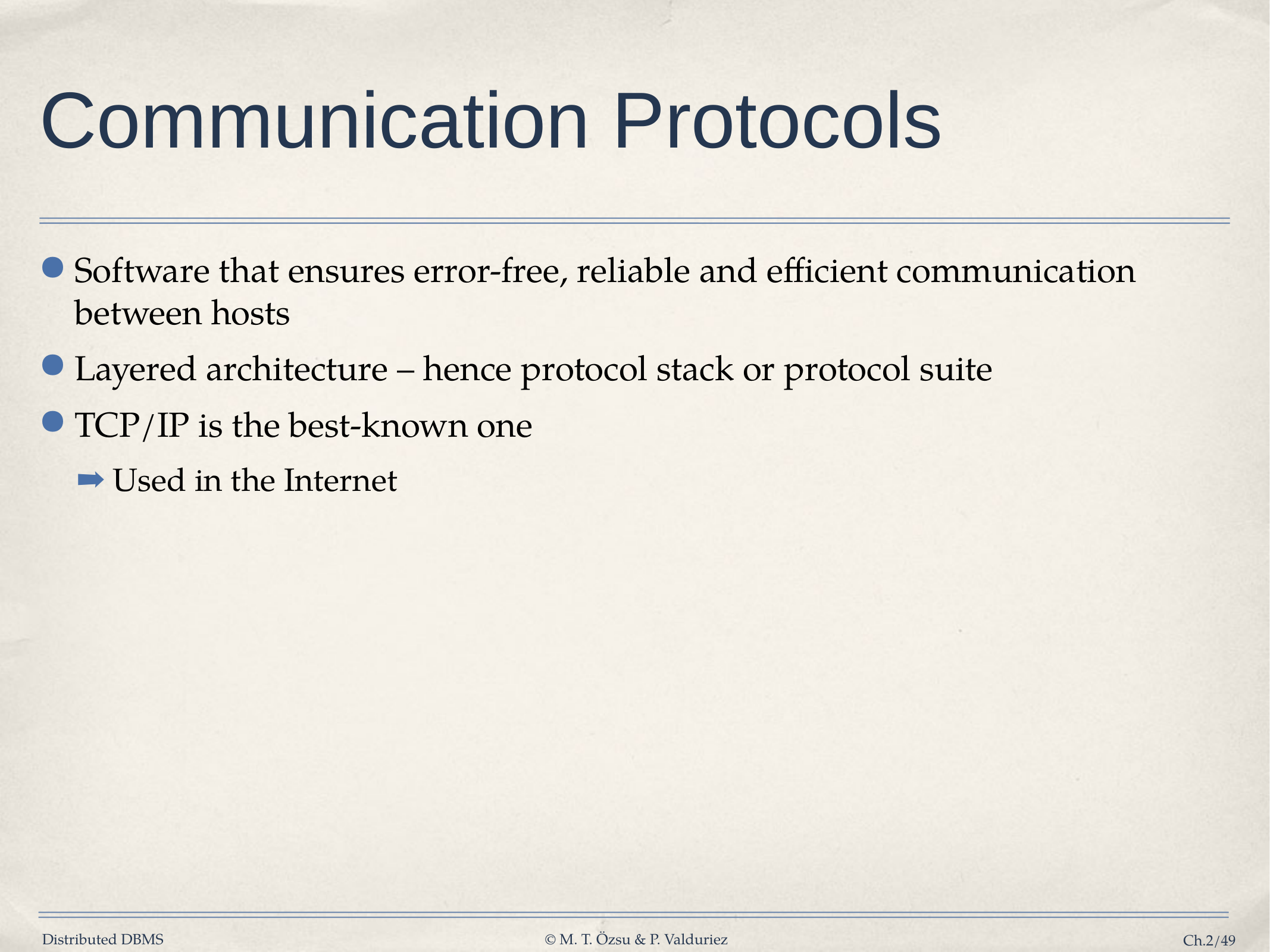

# Communication Protocols
Software that ensures error-free, reliable and efficient communication between hosts
Layered architecture – hence protocol stack or protocol suite
TCP/IP is the best-known one
Used in the Internet